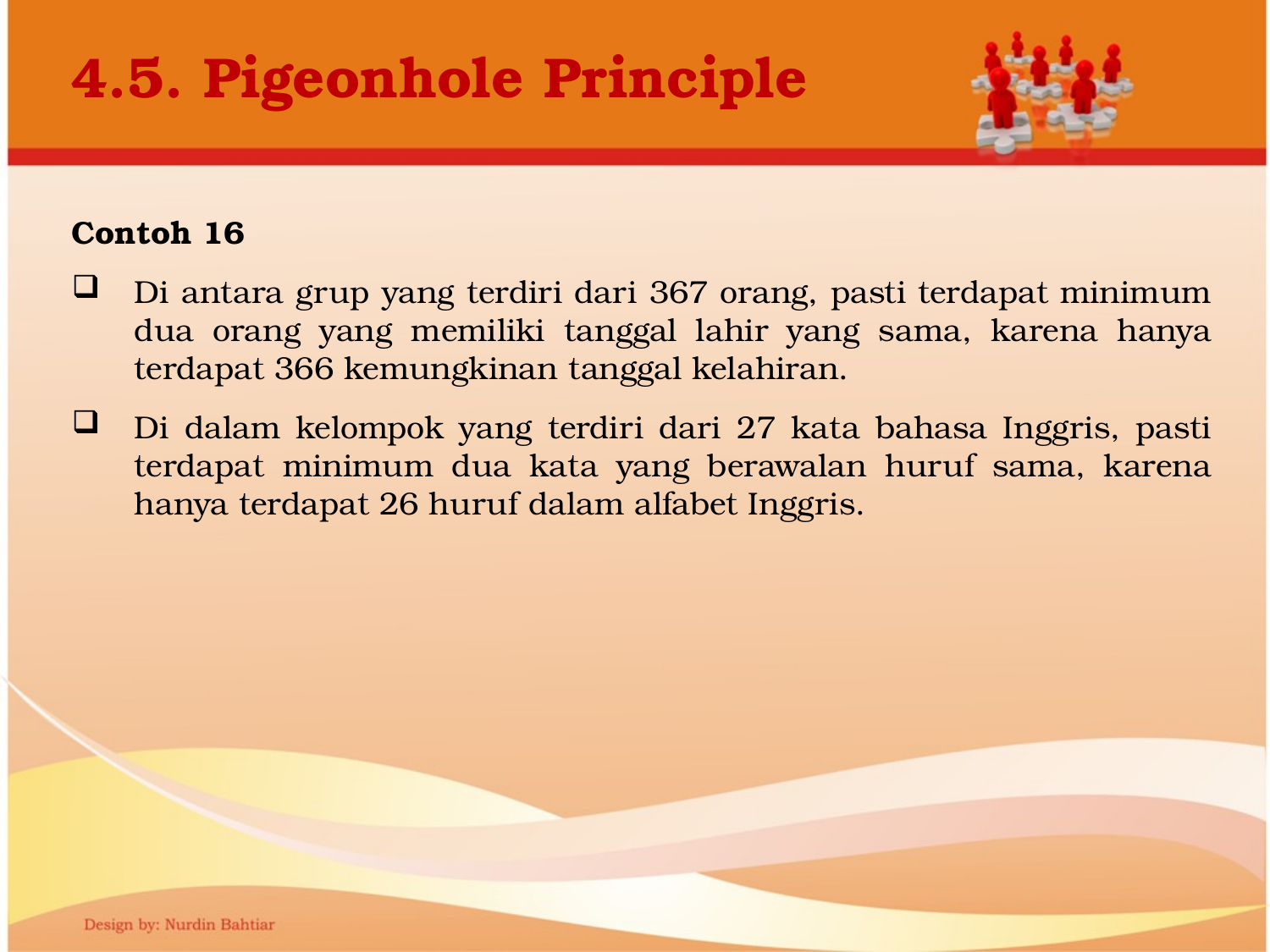

# 4.5. Pigeonhole Principle
Contoh 16
Di antara grup yang terdiri dari 367 orang, pasti terdapat minimum dua orang yang memiliki tanggal lahir yang sama, karena hanya terdapat 366 kemungkinan tanggal kelahiran.
Di dalam kelompok yang terdiri dari 27 kata bahasa Inggris, pasti terdapat minimum dua kata yang berawalan huruf sama, karena hanya terdapat 26 huruf dalam alfabet Inggris.